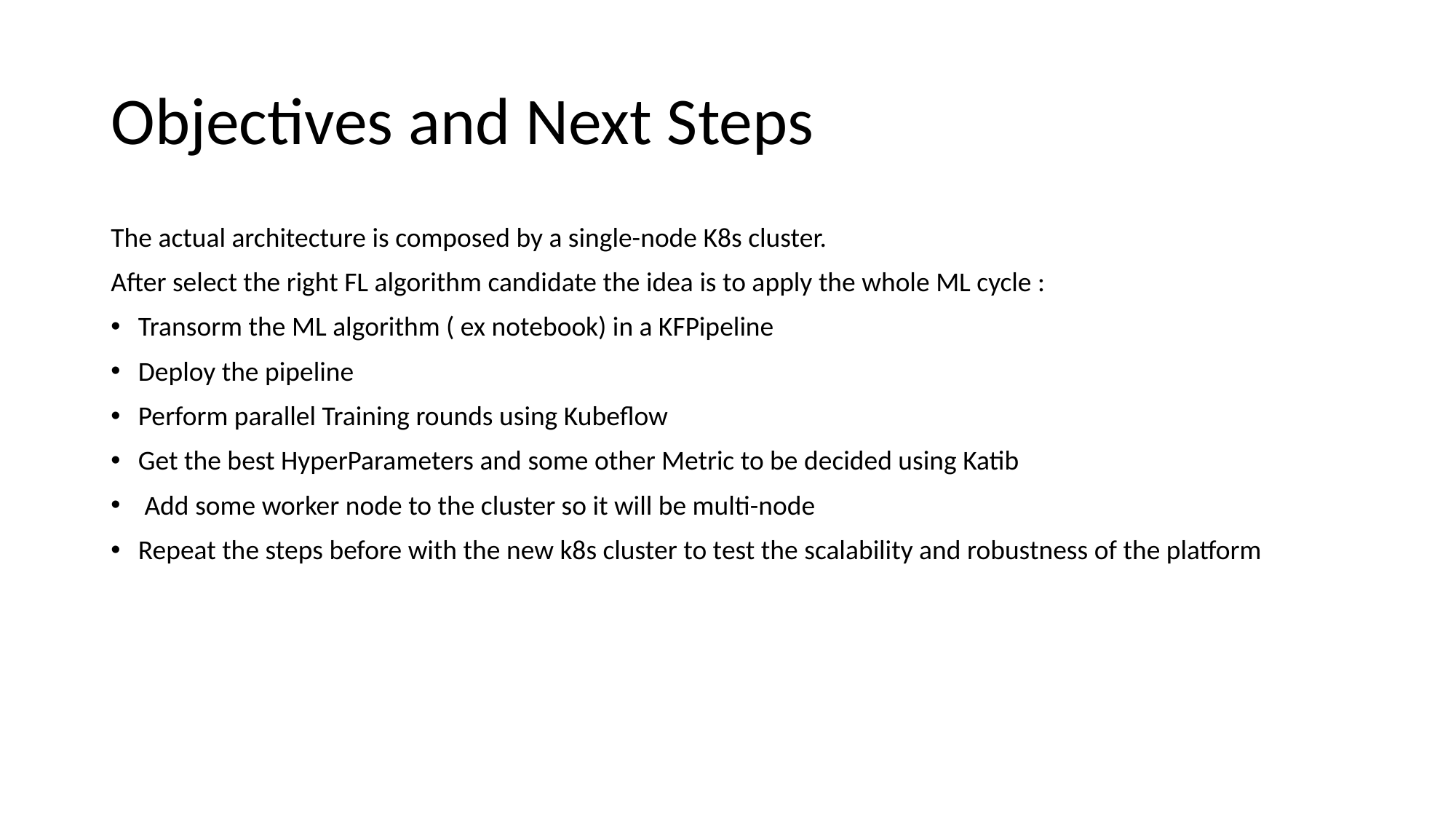

# Objectives and Next Steps
The actual architecture is composed by a single-node K8s cluster.
After select the right FL algorithm candidate the idea is to apply the whole ML cycle :
Transorm the ML algorithm ( ex notebook) in a KFPipeline
Deploy the pipeline
Perform parallel Training rounds using Kubeflow
Get the best HyperParameters and some other Metric to be decided using Katib
 Add some worker node to the cluster so it will be multi-node
Repeat the steps before with the new k8s cluster to test the scalability and robustness of the platform